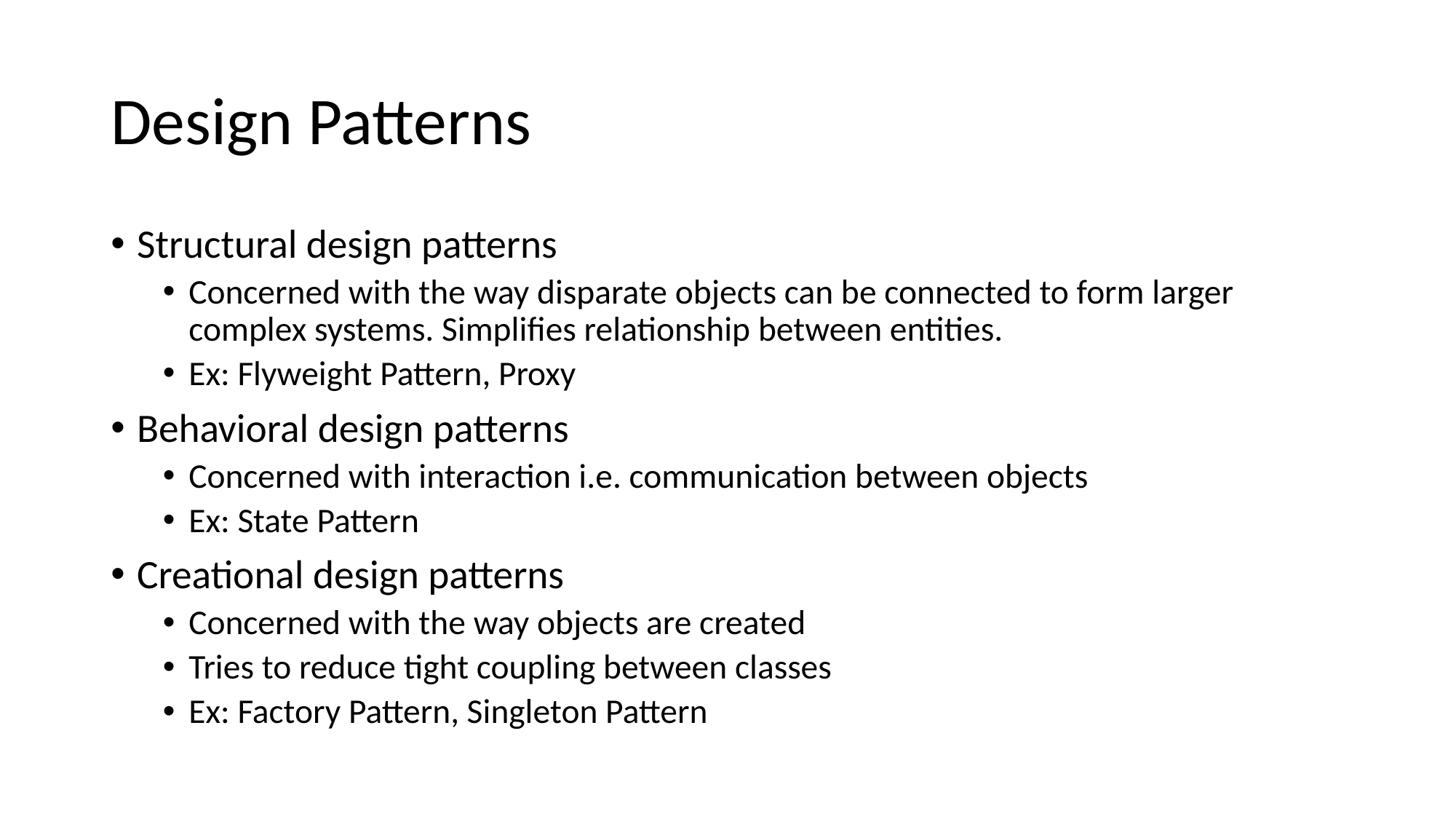

# Design Patterns
Structural design patterns
Concerned with the way disparate objects can be connected to form larger complex systems. Simplifies relationship between entities.
Ex: Flyweight Pattern, Proxy
Behavioral design patterns
Concerned with interaction i.e. communication between objects
Ex: State Pattern
Creational design patterns
Concerned with the way objects are created
Tries to reduce tight coupling between classes
Ex: Factory Pattern, Singleton Pattern